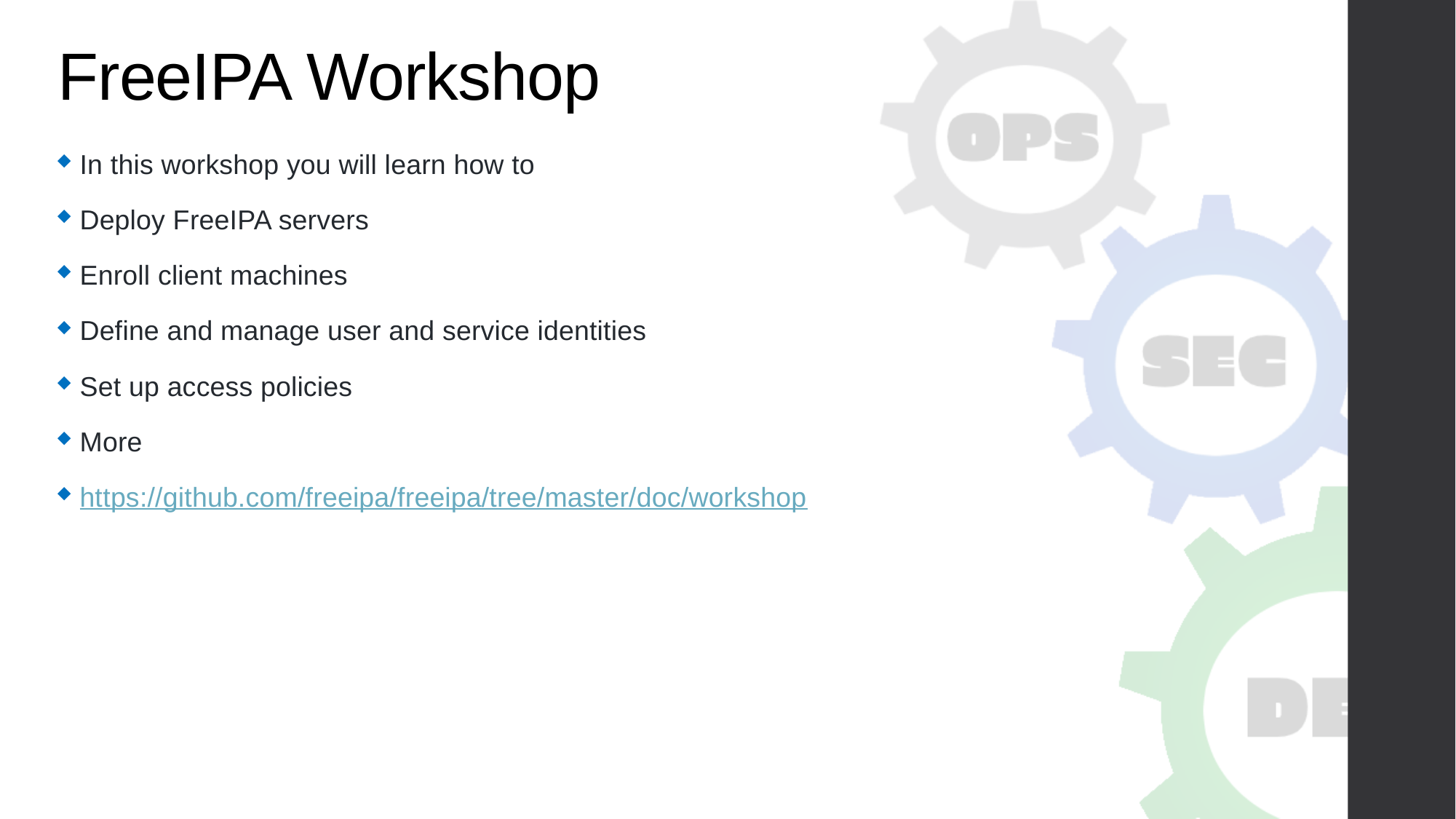

# FreeIPA Workshop
In this workshop you will learn how to
Deploy FreeIPA servers
Enroll client machines
Define and manage user and service identities
Set up access policies
More
https://github.com/freeipa/freeipa/tree/master/doc/workshop